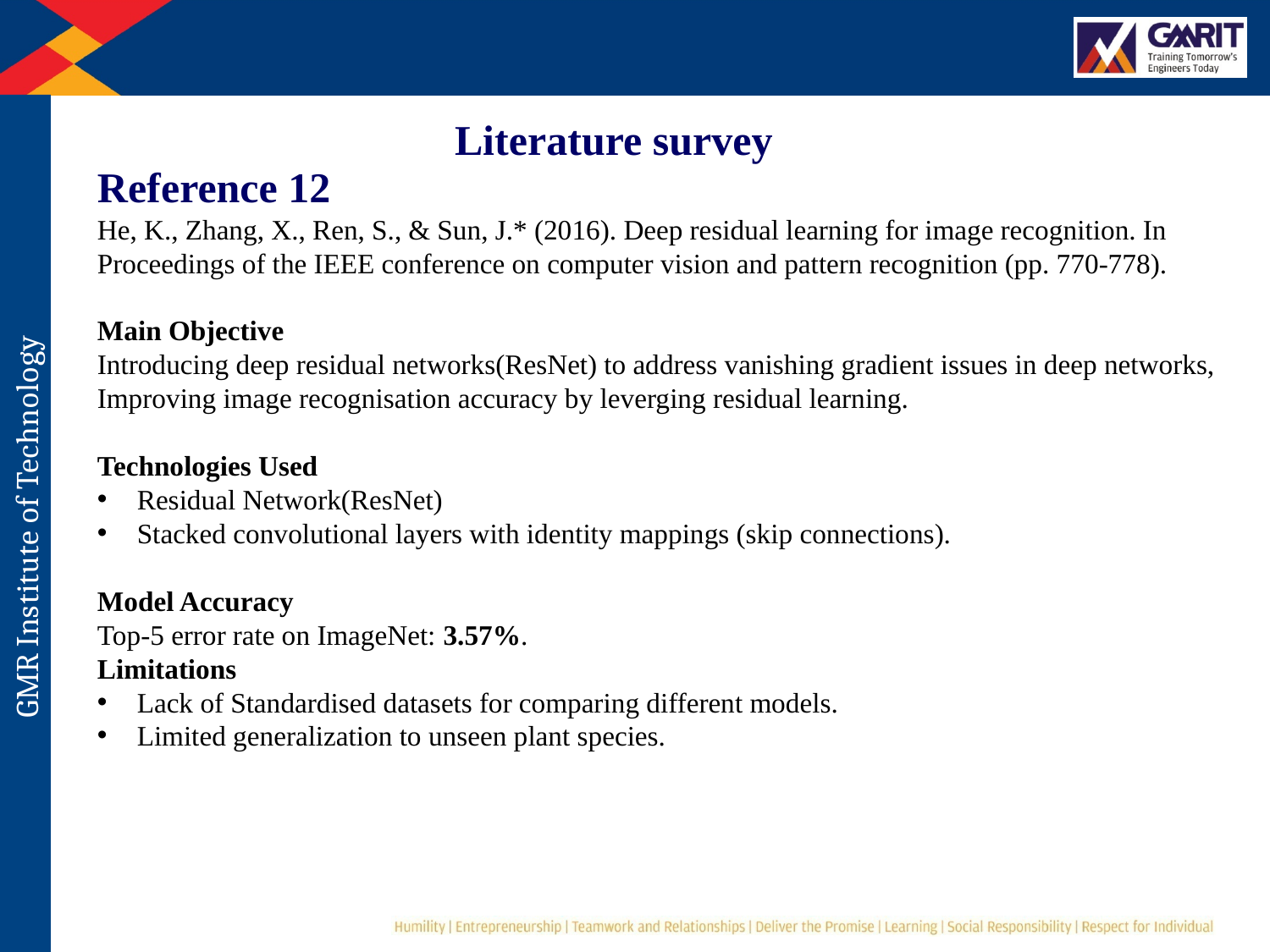

Literature survey
Reference 12
He, K., Zhang, X., Ren, S., & Sun, J.* (2016). Deep residual learning for image recognition. In Proceedings of the IEEE conference on computer vision and pattern recognition (pp. 770-778).

Main Objective
Introducing deep residual networks(ResNet) to address vanishing gradient issues in deep networks, Improving image recognisation accuracy by leverging residual learning.

Technologies Used
Residual Network(ResNet)
Stacked convolutional layers with identity mappings (skip connections).

Model Accuracy
Top-5 error rate on ImageNet: 3.57%.
Limitations
Lack of Standardised datasets for comparing different models.
Limited generalization to unseen plant species.